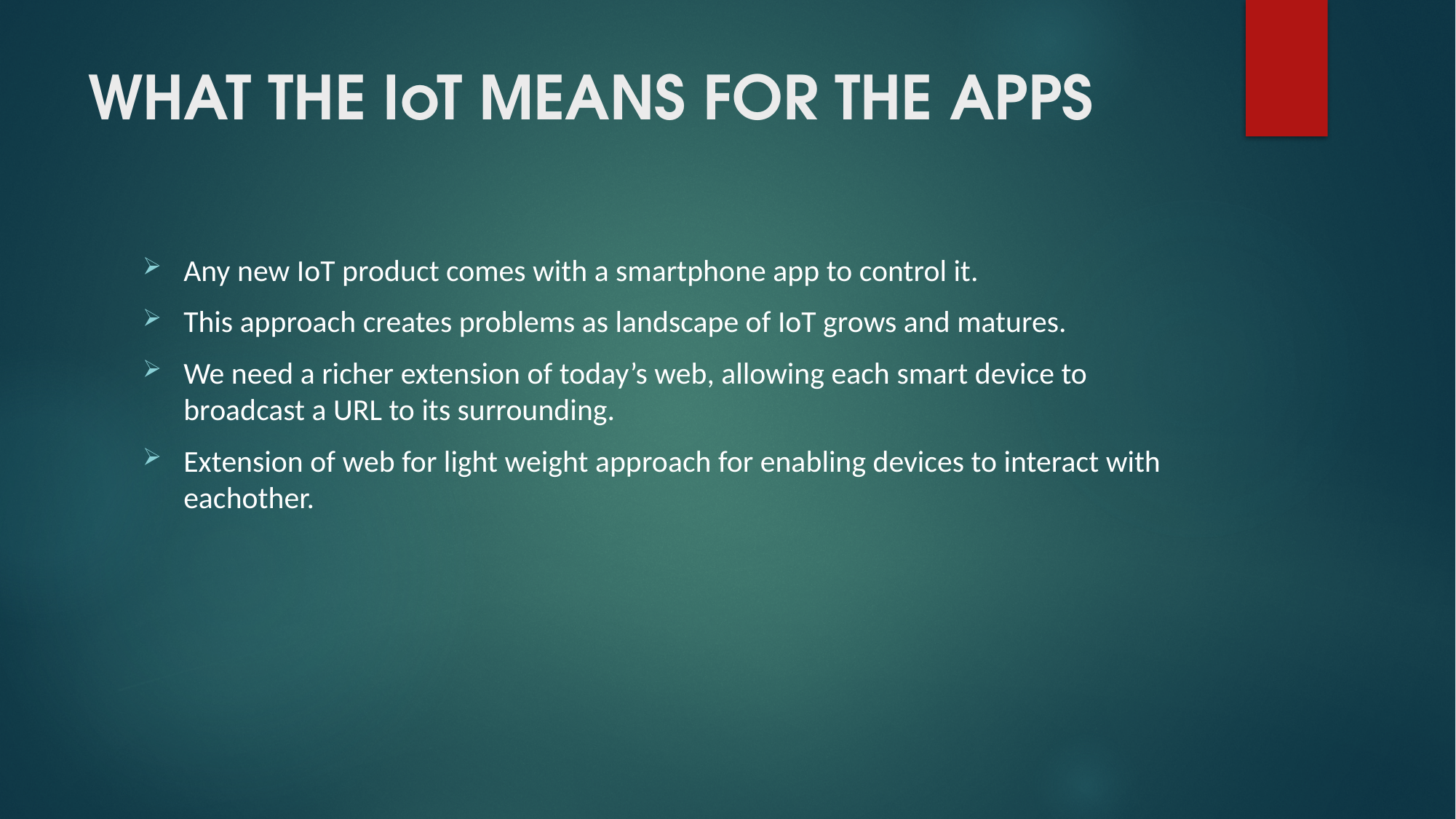

# WHAT THE IoT MEANS FOR THE APPS
Any new IoT product comes with a smartphone app to control it.
This approach creates problems as landscape of IoT grows and matures.
We need a richer extension of today’s web, allowing each smart device to broadcast a URL to its surrounding.
Extension of web for light weight approach for enabling devices to interact with eachother.